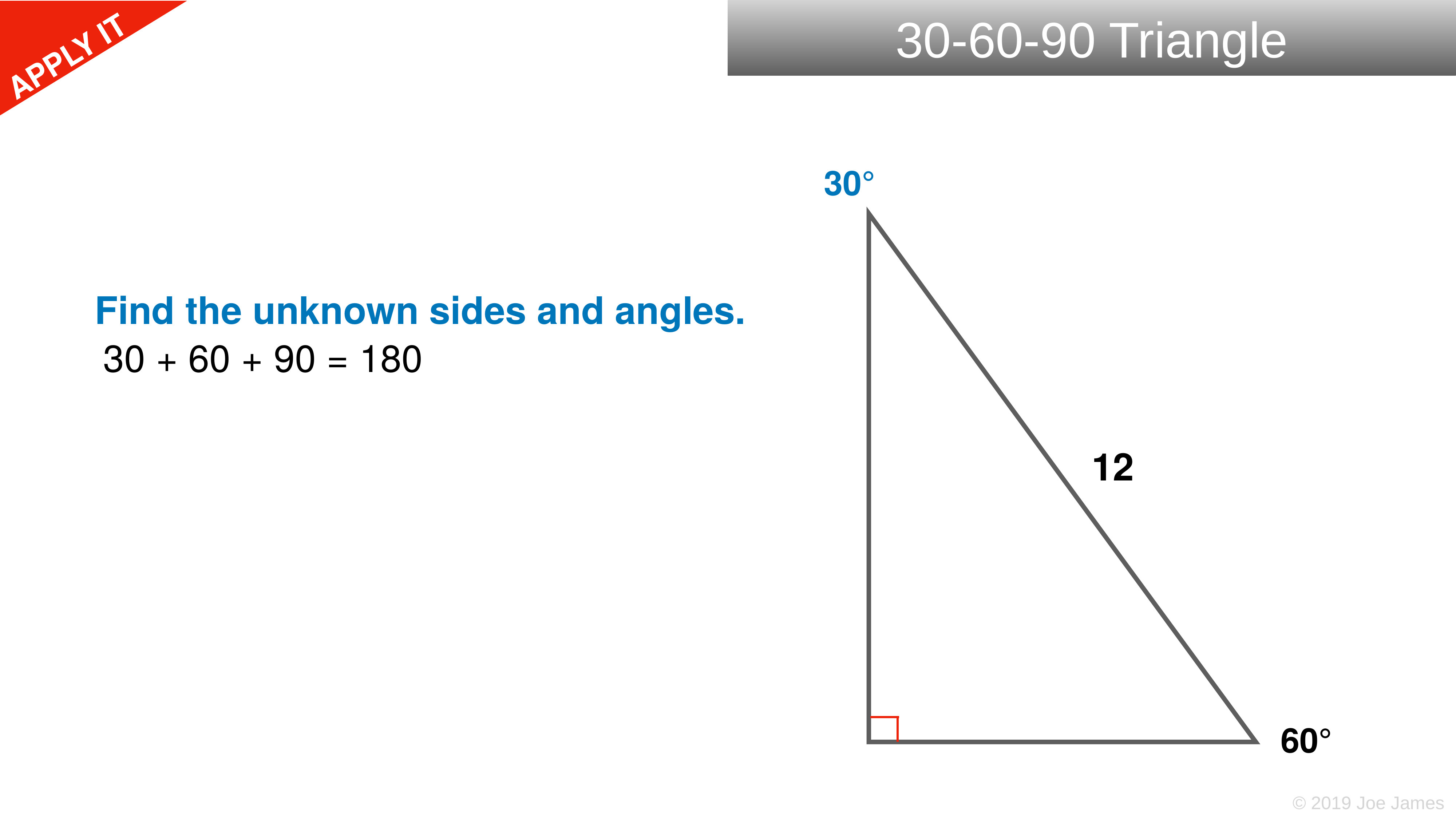

30-60-90 Triangle
30°

Find the unknown sides and angles.
30 + 60 + 90 = 180
12
60°